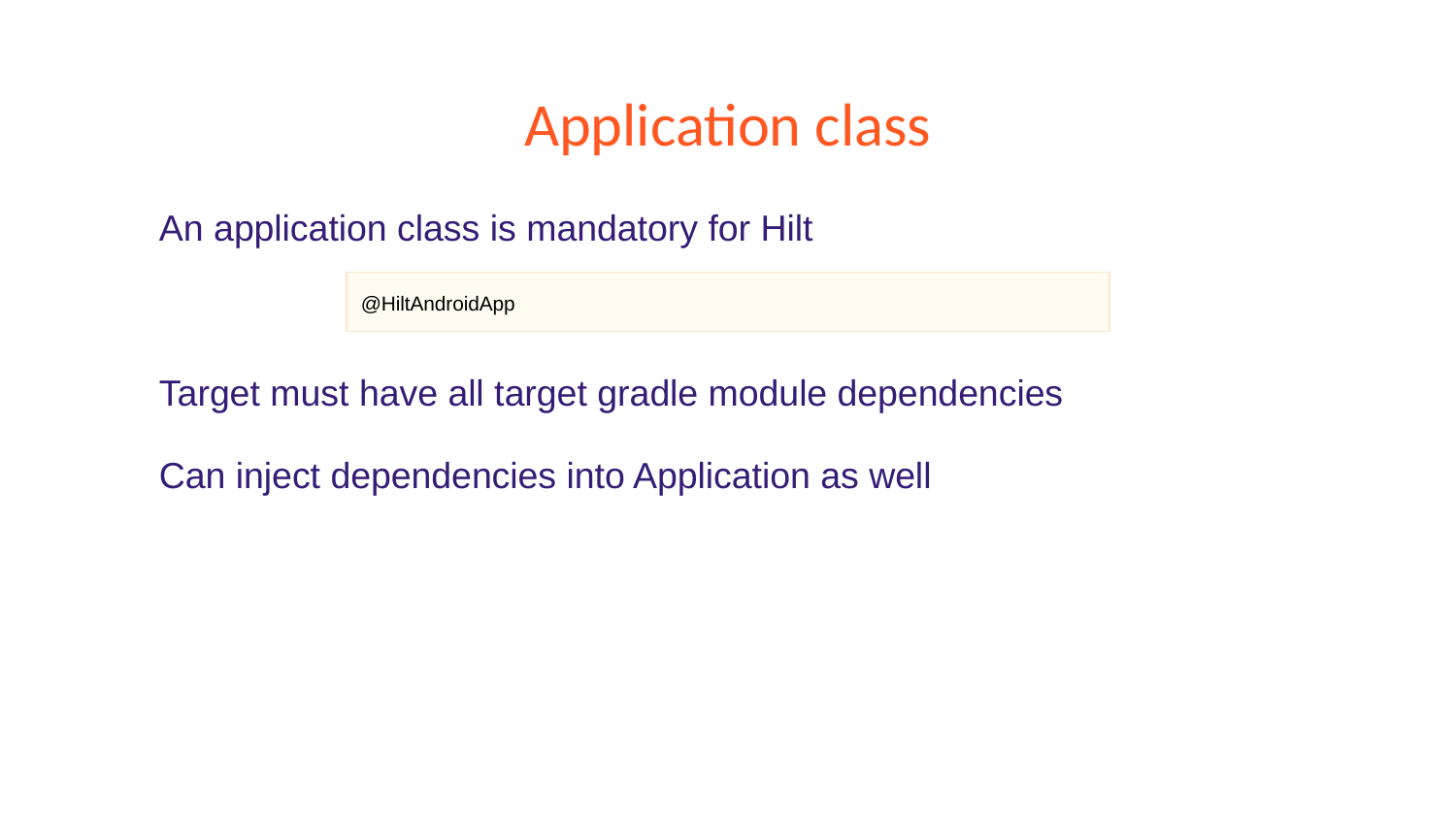

# Application class
An application class is mandatory for Hilt

Target must have all target gradle module dependencies
Can inject dependencies into Application as well

@HiltAndroidApp